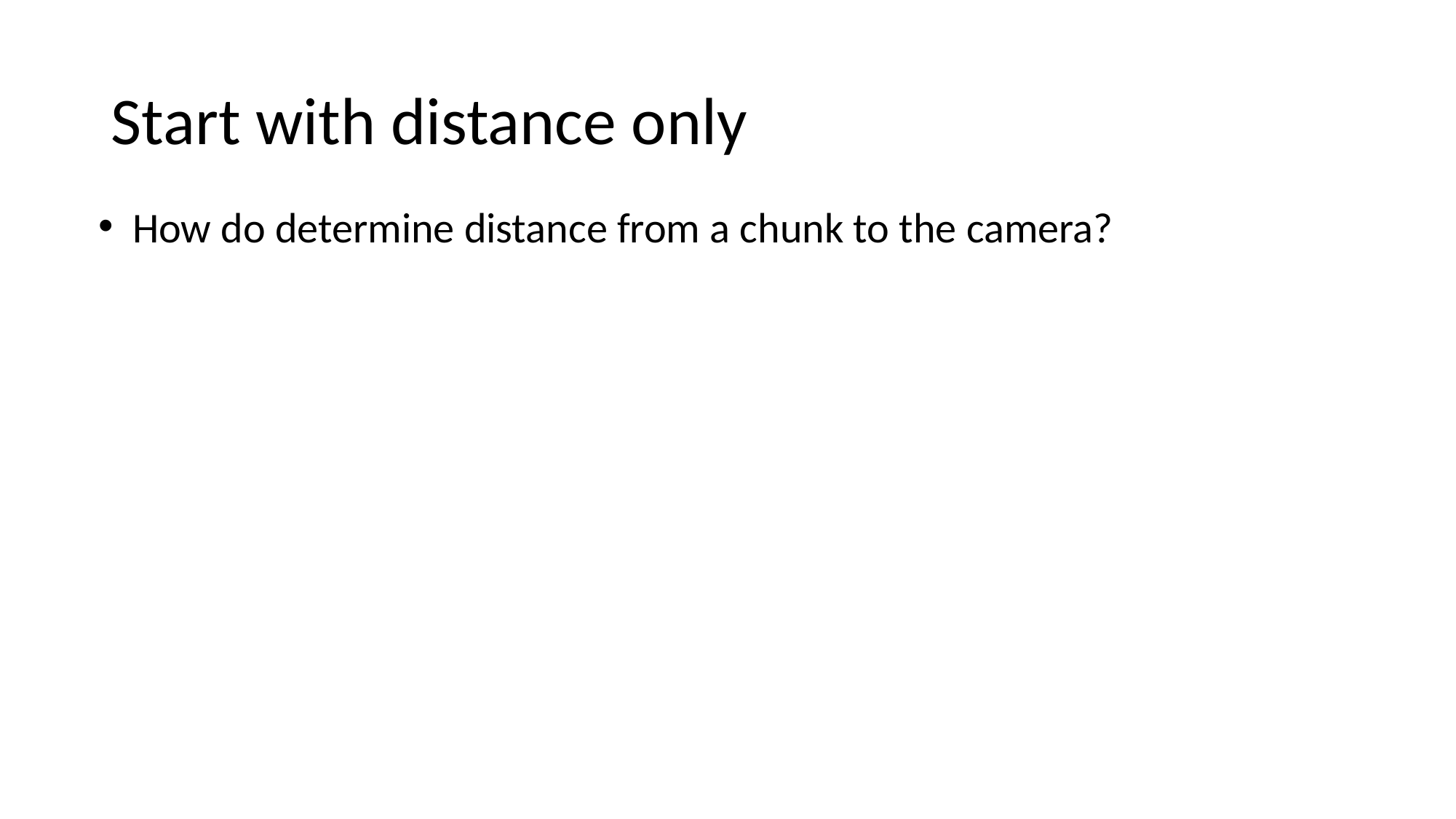

# Start with distance only
How do determine distance from a chunk to the camera?